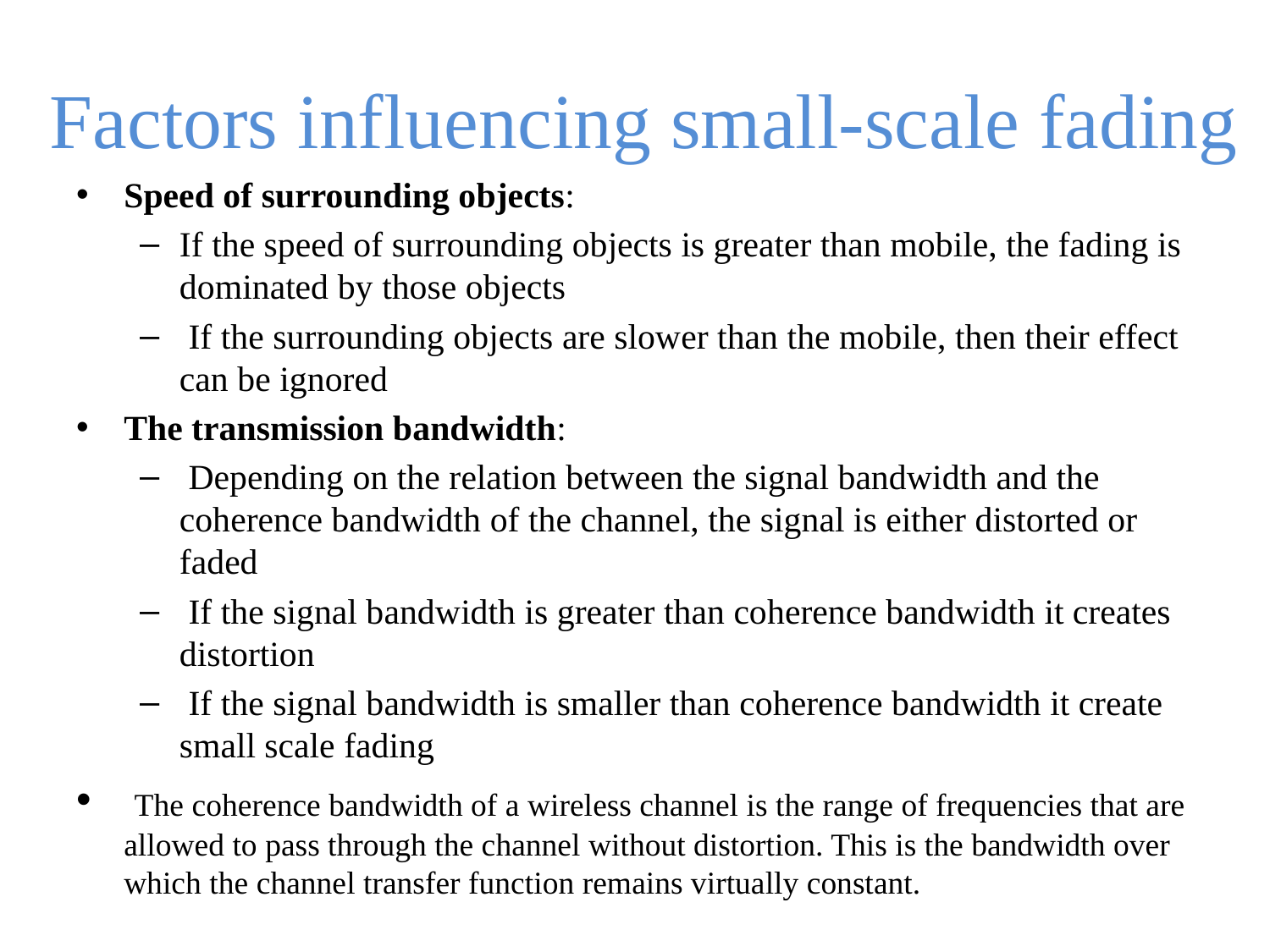

# Factors influencing small-scale fading
Speed of surrounding objects:
If the speed of surrounding objects is greater than mobile, the fading is dominated by those objects
 If the surrounding objects are slower than the mobile, then their effect can be ignored
The transmission bandwidth:
 Depending on the relation between the signal bandwidth and the coherence bandwidth of the channel, the signal is either distorted or faded
 If the signal bandwidth is greater than coherence bandwidth it creates distortion
 If the signal bandwidth is smaller than coherence bandwidth it create small scale fading
 The coherence bandwidth of a wireless channel is the range of frequencies that are allowed to pass through the channel without distortion. This is the bandwidth over which the channel transfer function remains virtually constant.